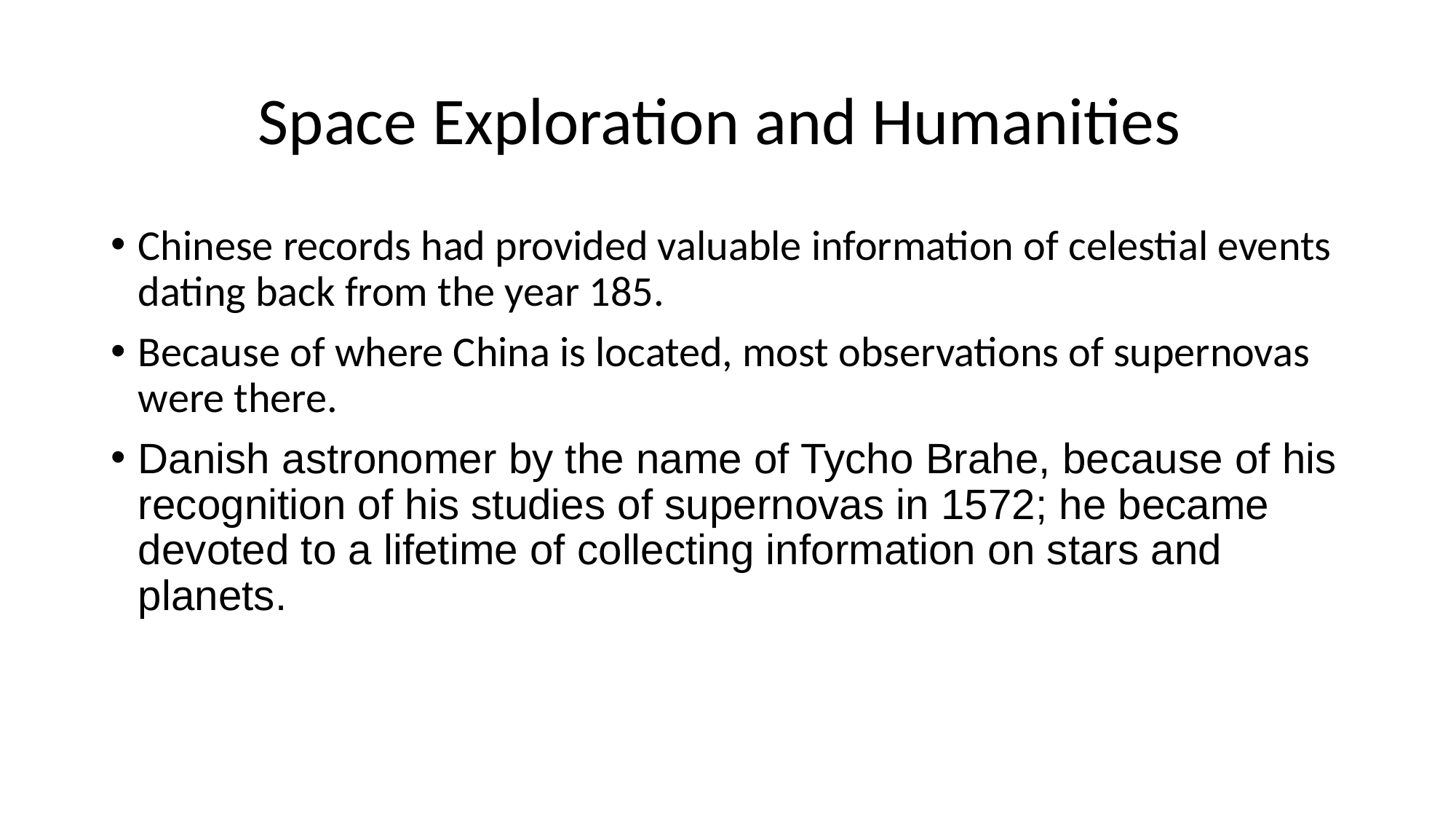

# Space Exploration and Humanities
Chinese records had provided valuable information of celestial events dating back from the year 185.
Because of where China is located, most observations of supernovas were there.
Danish astronomer by the name of Tycho Brahe, because of his recognition of his studies of supernovas in 1572; he became devoted to a lifetime of collecting information on stars and planets.